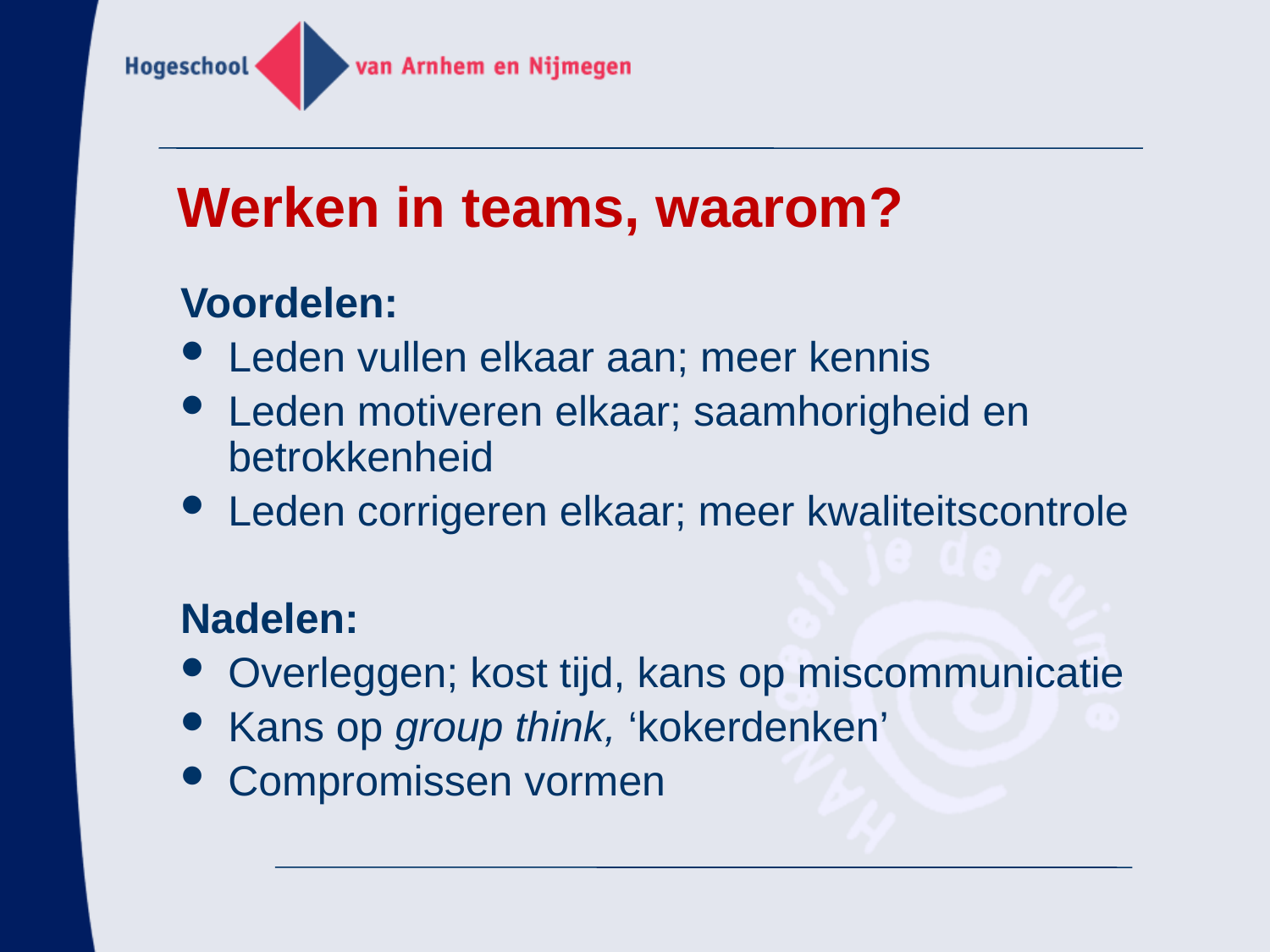

Werken in teams, waarom?
Voordelen:
Leden vullen elkaar aan; meer kennis
Leden motiveren elkaar; saamhorigheid en betrokkenheid
Leden corrigeren elkaar; meer kwaliteitscontrole

Nadelen:
Overleggen; kost tijd, kans op miscommunicatie
Kans op group think, ‘kokerdenken’
Compromissen vormen